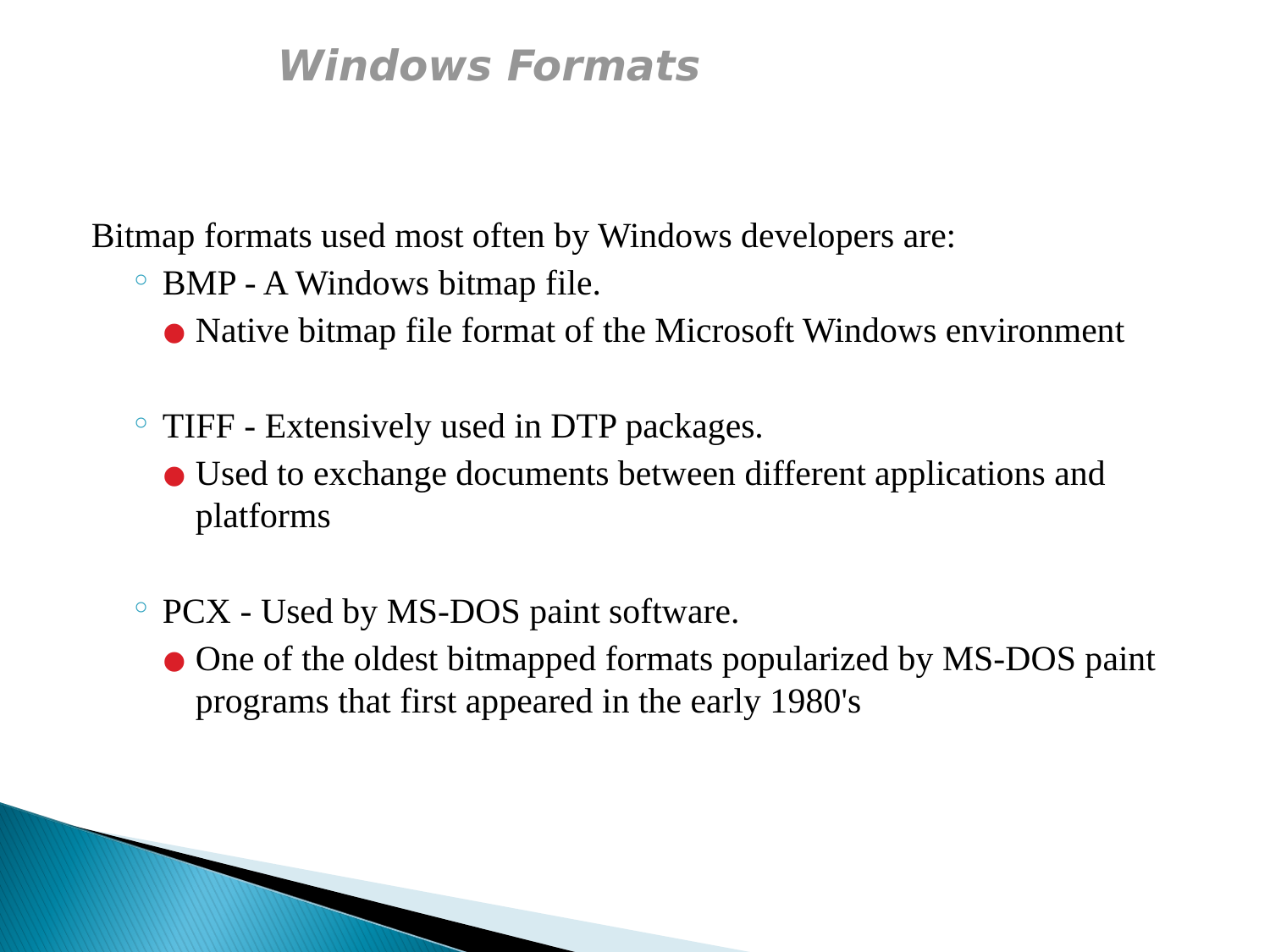

Windows Formats

Bitmap formats used most often by Windows developers are:
BMP - A Windows bitmap file.
Native bitmap file format of the Microsoft Windows environment

TIFF - Extensively used in DTP packages.
Used to exchange documents between different applications and platforms

PCX - Used by MS-DOS paint software.
One of the oldest bitmapped formats popularized by MS-DOS paint programs that first appeared in the early 1980's